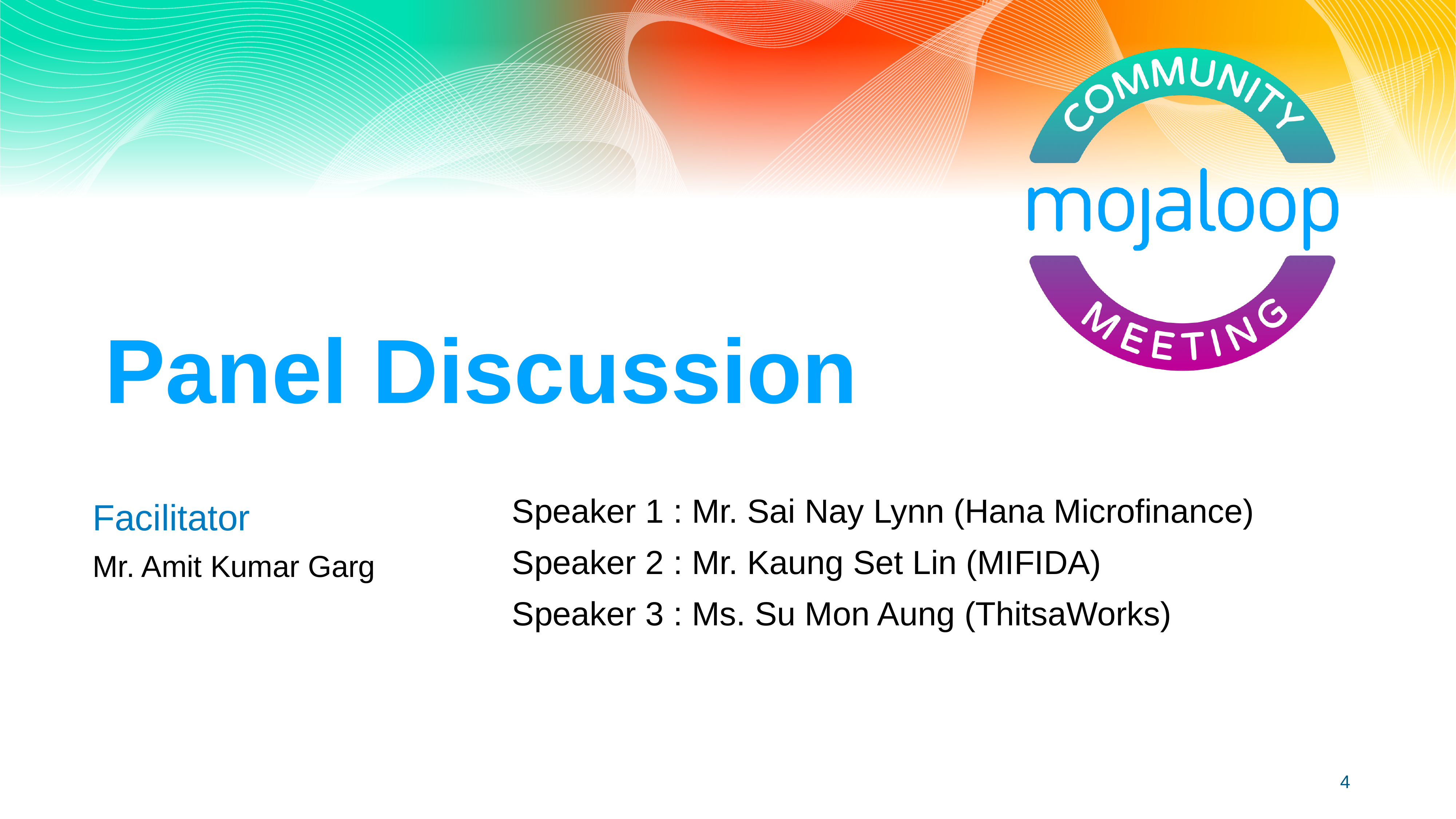

# Panel Discussion
Facilitator
Mr. Amit Kumar Garg
Speaker 1 : Mr. Sai Nay Lynn (Hana Microfinance)
Speaker 2 : Mr. Kaung Set Lin (MIFIDA)
Speaker 3 : Ms. Su Mon Aung (ThitsaWorks)

4